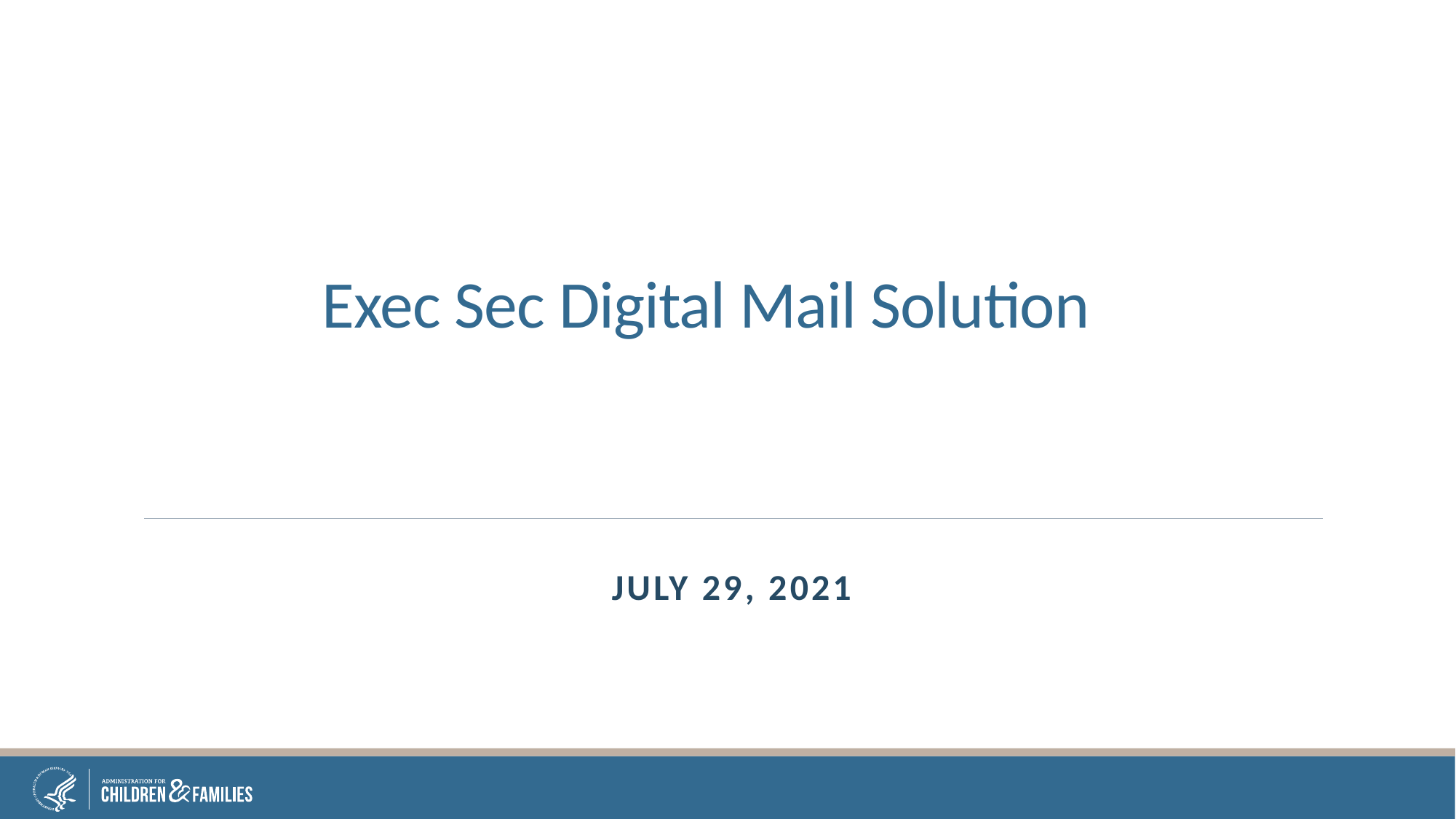

# Exec Sec Digital Mail Solution
July 29, 2021